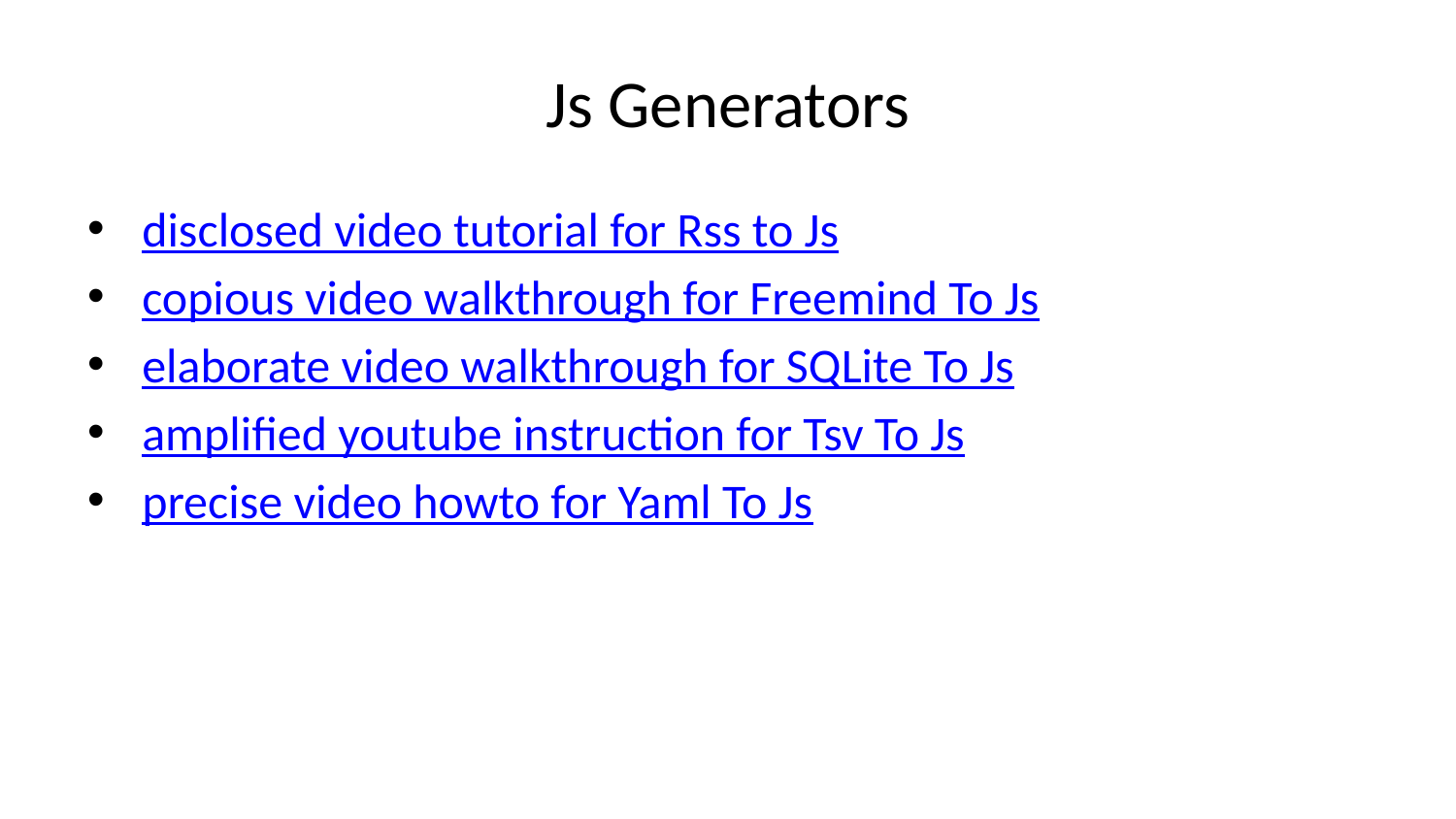

# Js Generators
disclosed video tutorial for Rss to Js
copious video walkthrough for Freemind To Js
elaborate video walkthrough for SQLite To Js
amplified youtube instruction for Tsv To Js
precise video howto for Yaml To Js